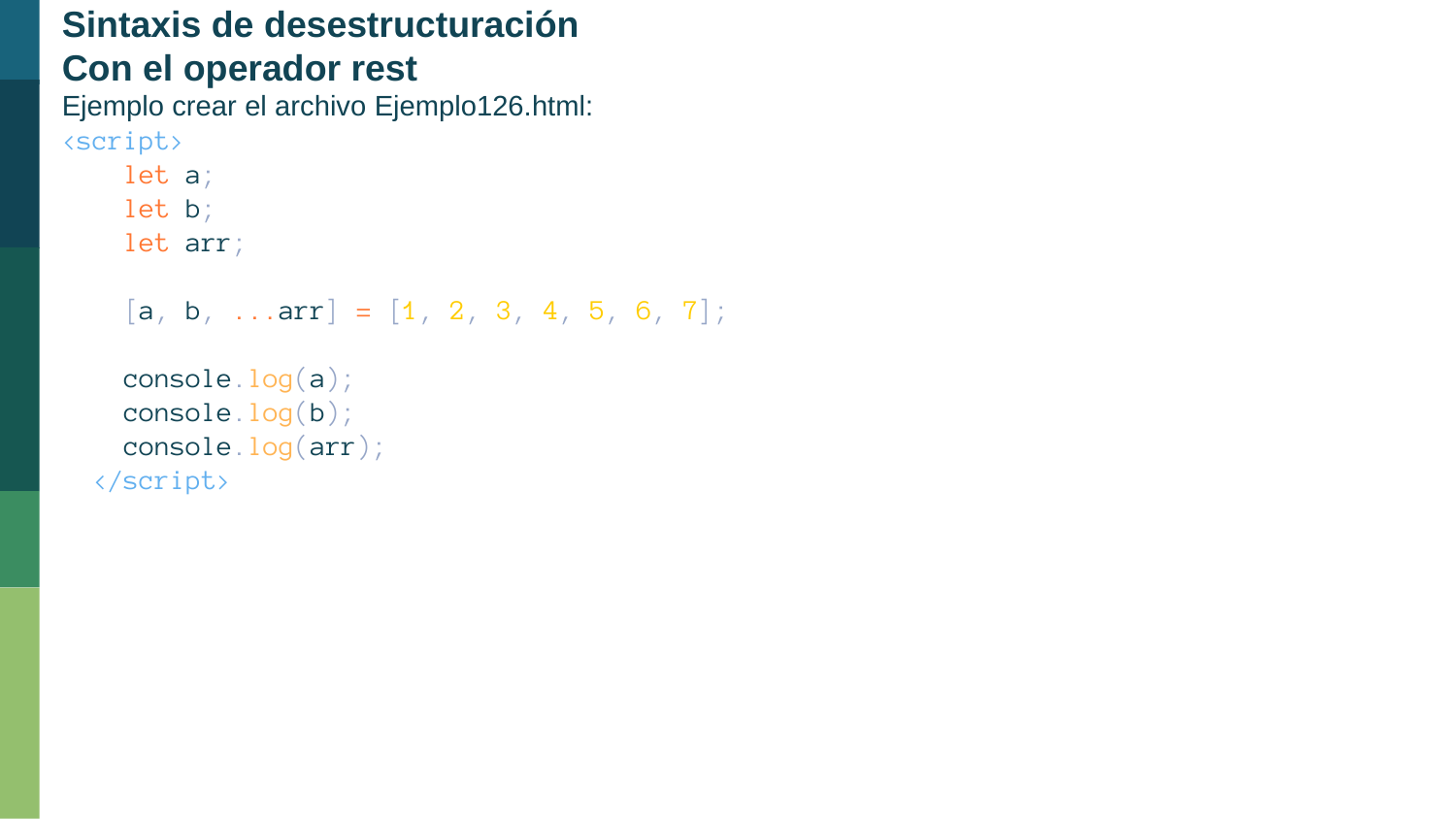

Sintaxis de desestructuración
Con el operador rest
Ejemplo crear el archivo Ejemplo126.html:
<script>
    let a;
    let b;
    let arr;
    [a, b, ...arr] = [1, 2, 3, 4, 5, 6, 7];
    console.log(a);
    console.log(b);
    console.log(arr);
  </script>